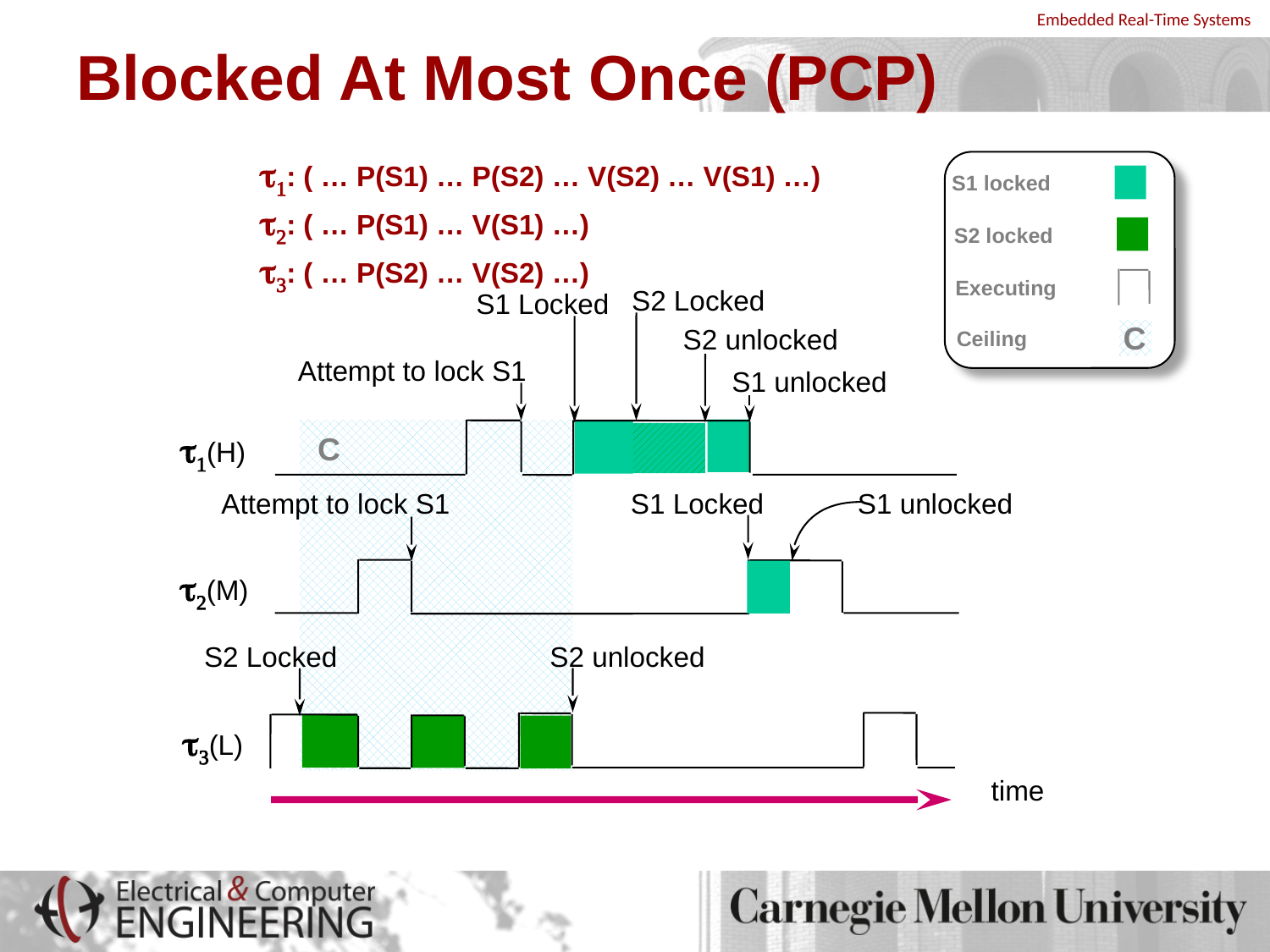

# Blocked At Most Once (PCP)
τ1: ( … P(S1) … P(S2) … V(S2) … V(S1) …)
τ2: ( … P(S1) … V(S1) …)
τ3: ( … P(S2) … V(S2) …)

S1 locked

S2 locked

Executing

S2 Locked
S1 Locked

S2 unlocked
Attempt to lock S1

S1 unlocked

τ1(H)
C

Attempt to lock S1
S1 Locked
S1 unlocked

τ2(M)

S2 Locked
S2 unlocked

τ3(L)

C
Ceiling

time